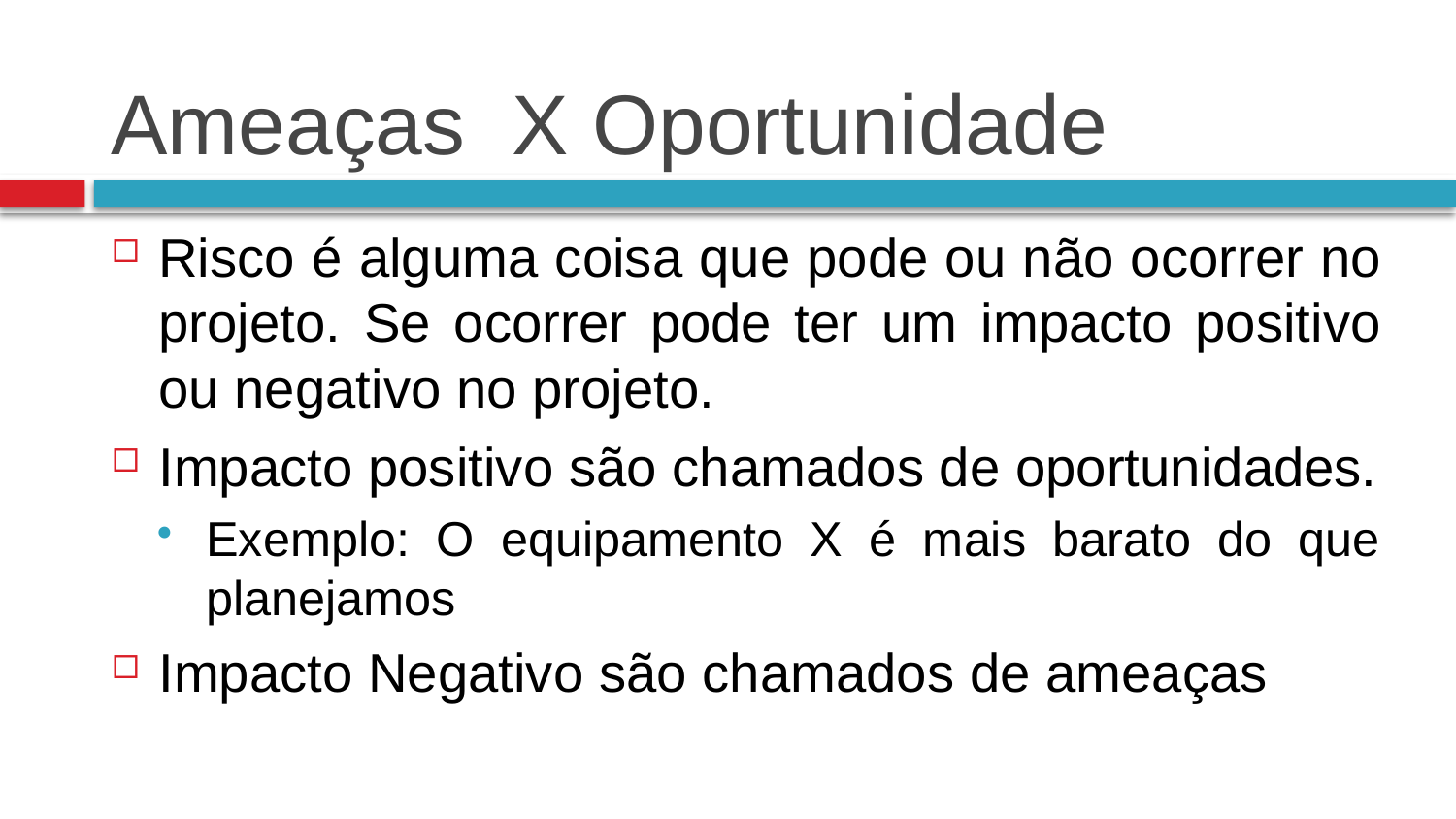

# Ameaças  X Oportunidade
Risco é alguma coisa que pode ou não ocorrer no projeto. Se ocorrer pode ter um impacto positivo ou negativo no projeto.
Impacto positivo são chamados de oportunidades.
Exemplo: O equipamento X é mais barato do que planejamos
Impacto Negativo são chamados de ameaças